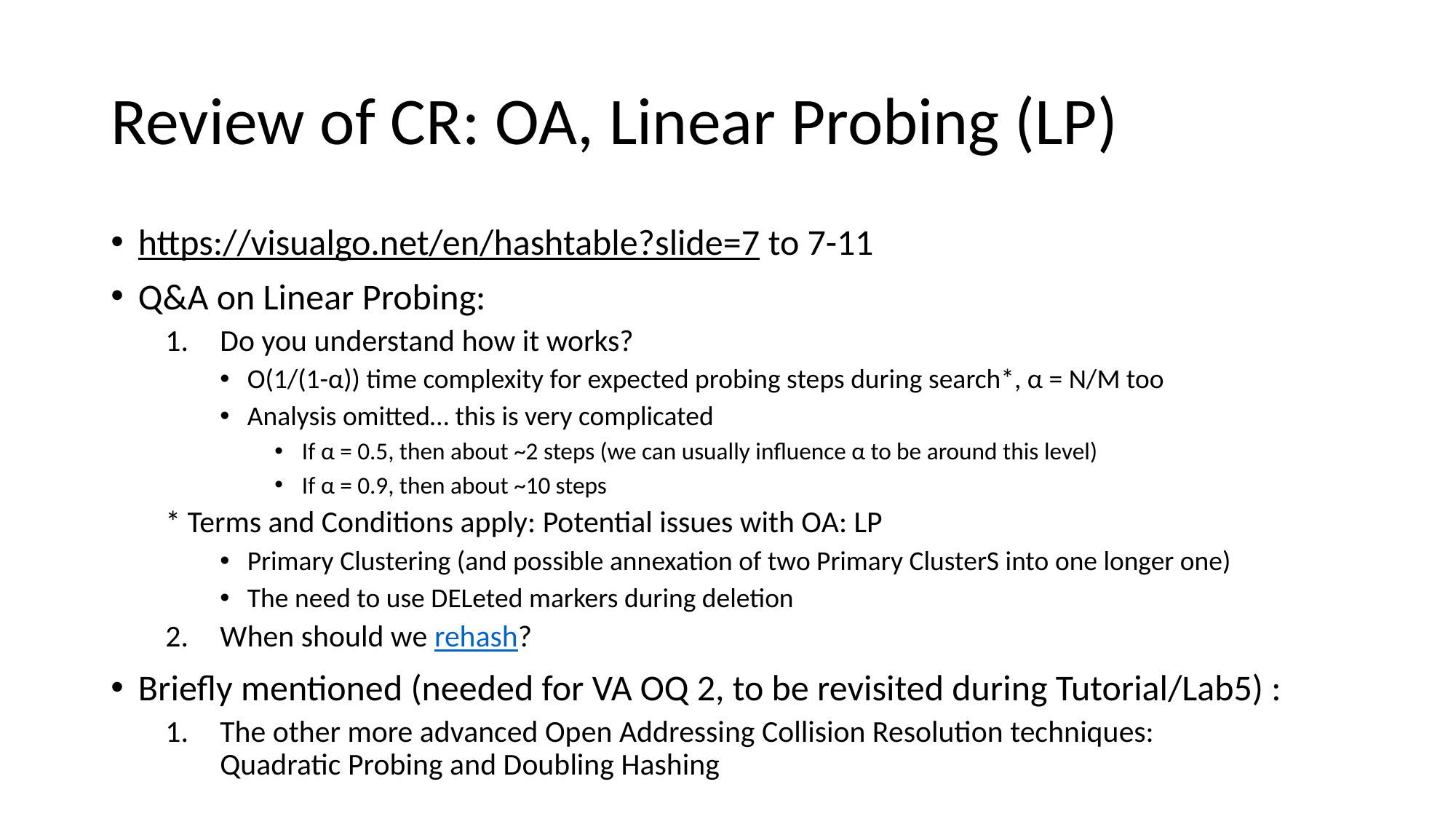

# Review of CR: OA, Linear Probing (LP)
https://visualgo.net/en/hashtable?slide=7 to 7-11
Q&A on Linear Probing:
Do you understand how it works?
O(1/(1-α)) time complexity for expected probing steps during search*, α = N/M too
Analysis omitted… this is very complicated
If α = 0.5, then about ~2 steps (we can usually influence α to be around this level)
If α = 0.9, then about ~10 steps
* Terms and Conditions apply: Potential issues with OA: LP
Primary Clustering (and possible annexation of two Primary ClusterS into one longer one)
The need to use DELeted markers during deletion
When should we rehash?
Briefly mentioned (needed for VA OQ 2, to be revisited during Tutorial/Lab5) :
The other more advanced Open Addressing Collision Resolution techniques:
Quadratic Probing and Doubling Hashing